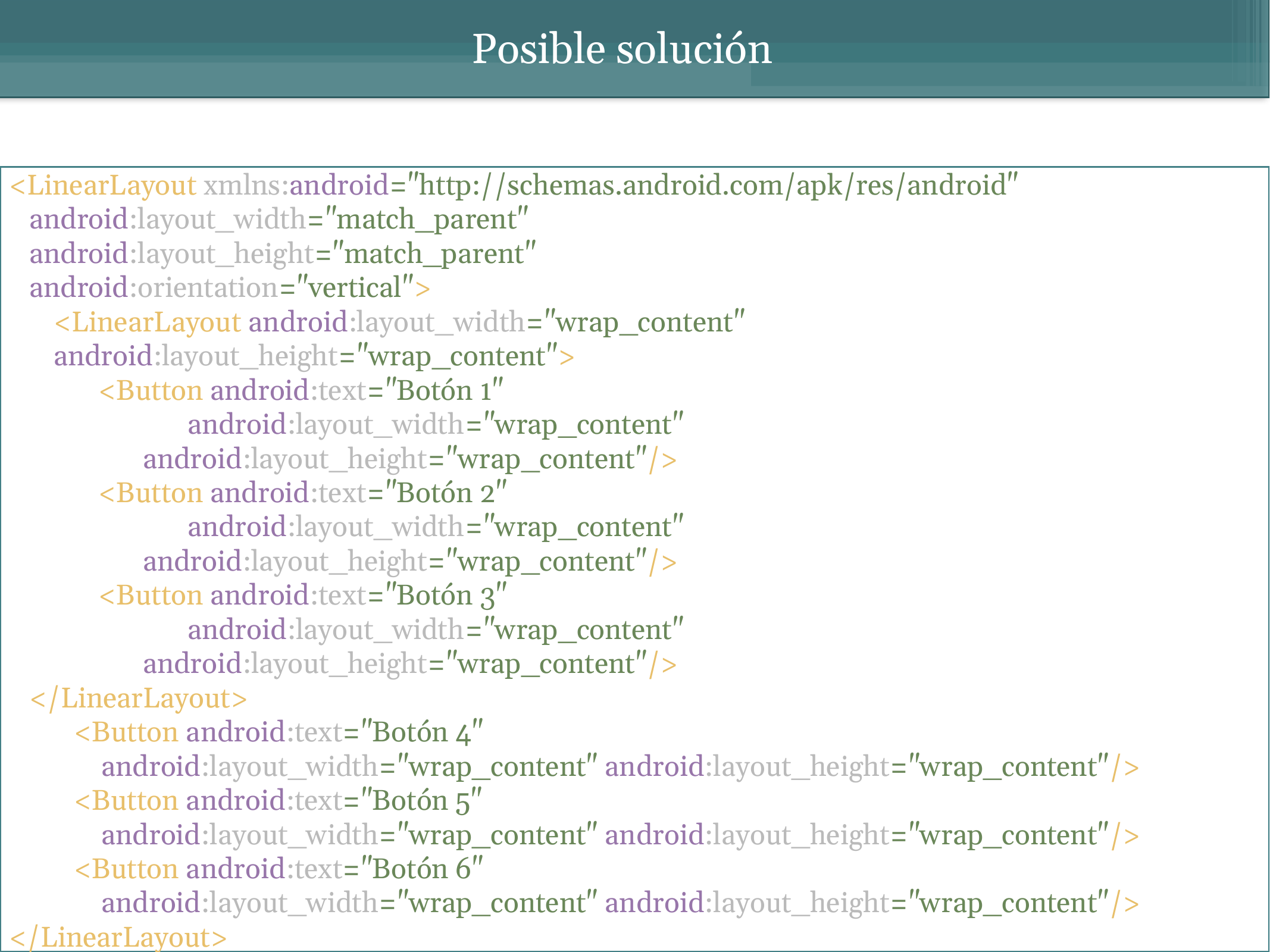

Posible solución
<LinearLayout xmlns:android="http://schemas.android.com/apk/res/android"
   android:layout_width="match_parent"
   android:layout_height="match_parent"
   android:orientation="vertical">
<LinearLayout android:layout_width="wrap_content" android:layout_height="wrap_content">
      	<Button android:text="Botón 1"
           		android:layout_width="wrap_content"
android:layout_height="wrap_content"/>
       	<Button android:text="Botón 2"
           		android:layout_width="wrap_content"
android:layout_height="wrap_content"/>
       	<Button android:text="Botón 3"
           		android:layout_width="wrap_content"
android:layout_height="wrap_content"/>
   </LinearLayout>
   <Button android:text="Botón 4"
       android:layout_width="wrap_content" android:layout_height="wrap_content"/>
   <Button android:text="Botón 5"
       android:layout_width="wrap_content" android:layout_height="wrap_content"/>
   <Button android:text="Botón 6"
       android:layout_width="wrap_content" android:layout_height="wrap_content"/>
</LinearLayout>